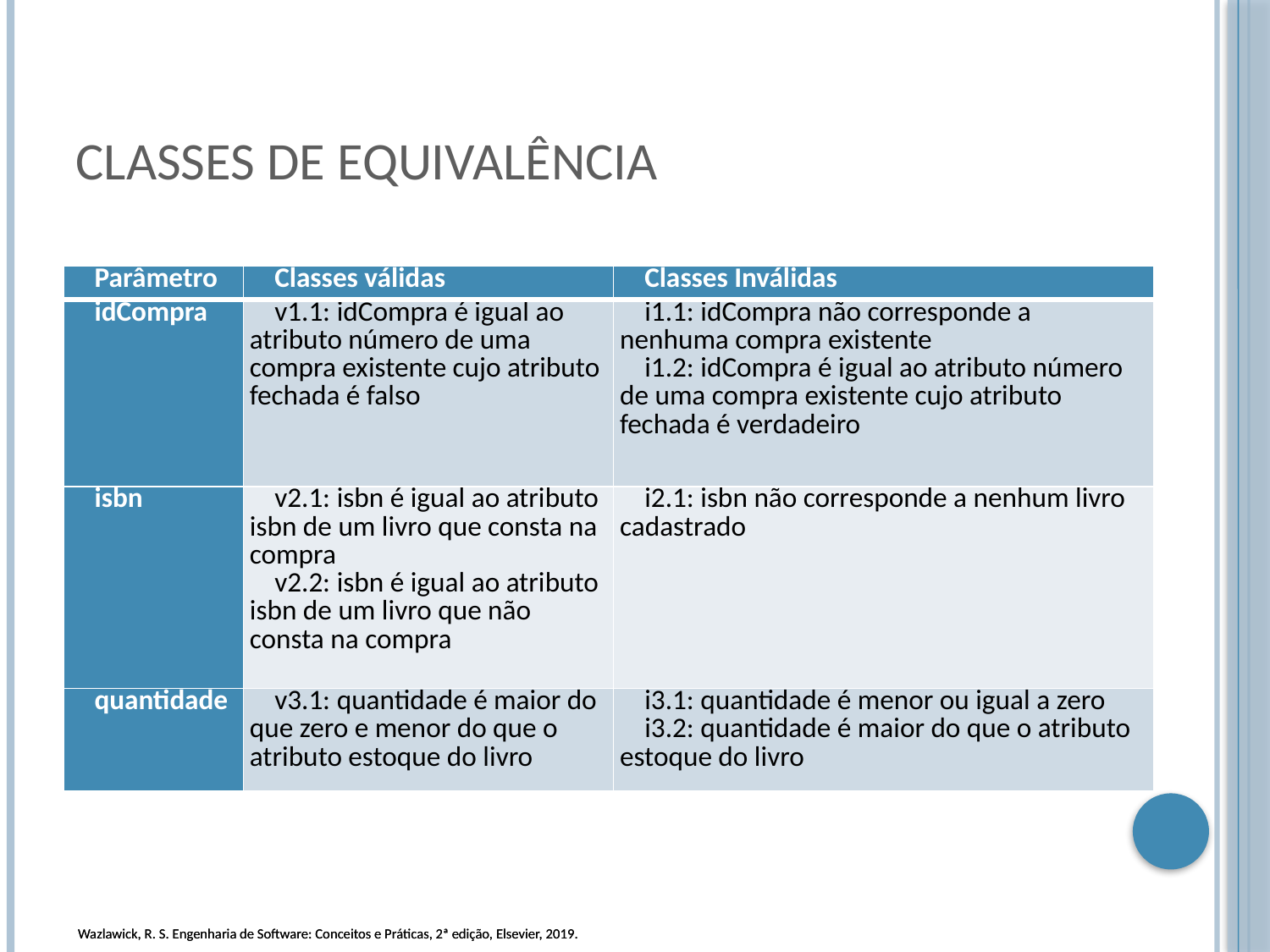

# Classes de equivalência
| Parâmetro | Classes válidas | Classes Inválidas |
| --- | --- | --- |
| idCompra | v1.1: idCompra é igual ao atributo número de uma compra existente cujo atributo fechada é falso | i1.1: idCompra não corresponde a nenhuma compra existente i1.2: idCompra é igual ao atributo número de uma compra existente cujo atributo fechada é verdadeiro |
| isbn | v2.1: isbn é igual ao atributo isbn de um livro que consta na compra v2.2: isbn é igual ao atributo isbn de um livro que não consta na compra | i2.1: isbn não corresponde a nenhum livro cadastrado |
| quantidade | v3.1: quantidade é maior do que zero e menor do que o atributo estoque do livro | i3.1: quantidade é menor ou igual a zero i3.2: quantidade é maior do que o atributo estoque do livro |